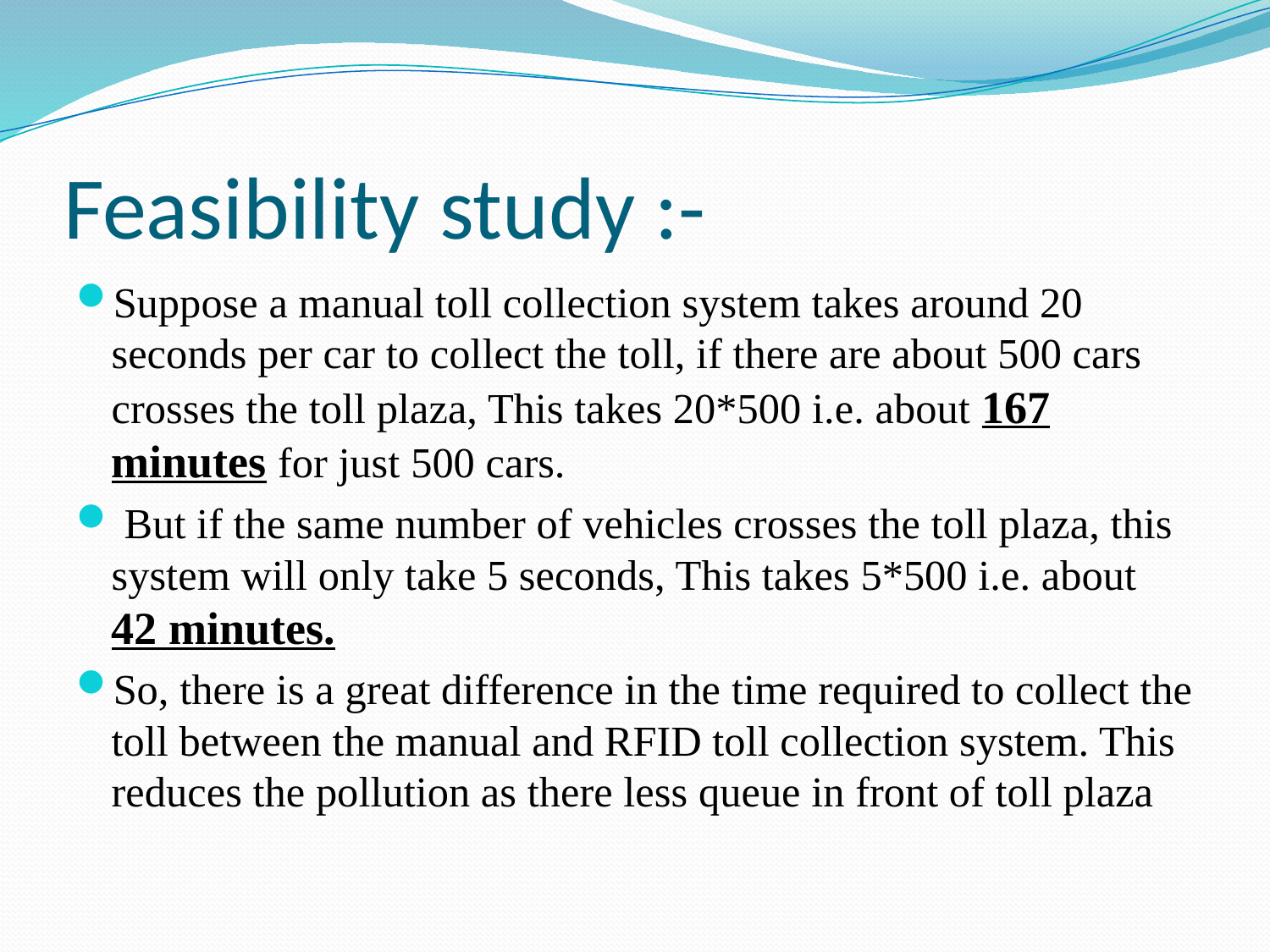

# Feasibility study :-
Suppose a manual toll collection system takes around 20 seconds per car to collect the toll, if there are about 500 cars crosses the toll plaza, This takes 20*500 i.e. about 167 minutes for just 500 cars.
 But if the same number of vehicles crosses the toll plaza, this system will only take 5 seconds, This takes 5*500 i.e. about 42 minutes.
So, there is a great difference in the time required to collect the toll between the manual and RFID toll collection system. This reduces the pollution as there less queue in front of toll plaza